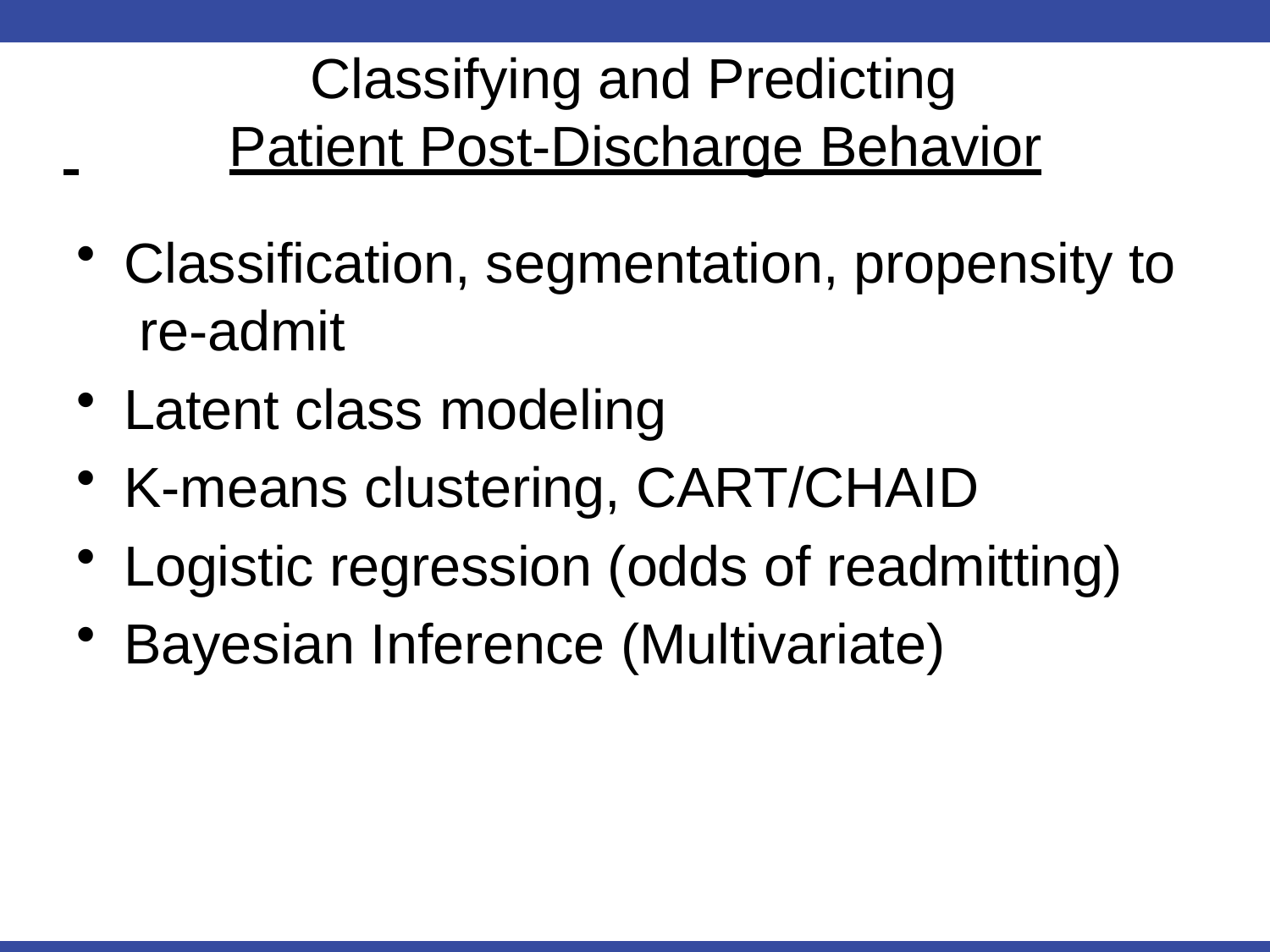

Classifying and Predicting
 	Patient Post-Discharge Behavior
Classification, segmentation, propensity to  re-admit
Latent class modeling
K-means clustering, CART/CHAID
Logistic regression (odds of readmitting)
Bayesian Inference (Multivariate)